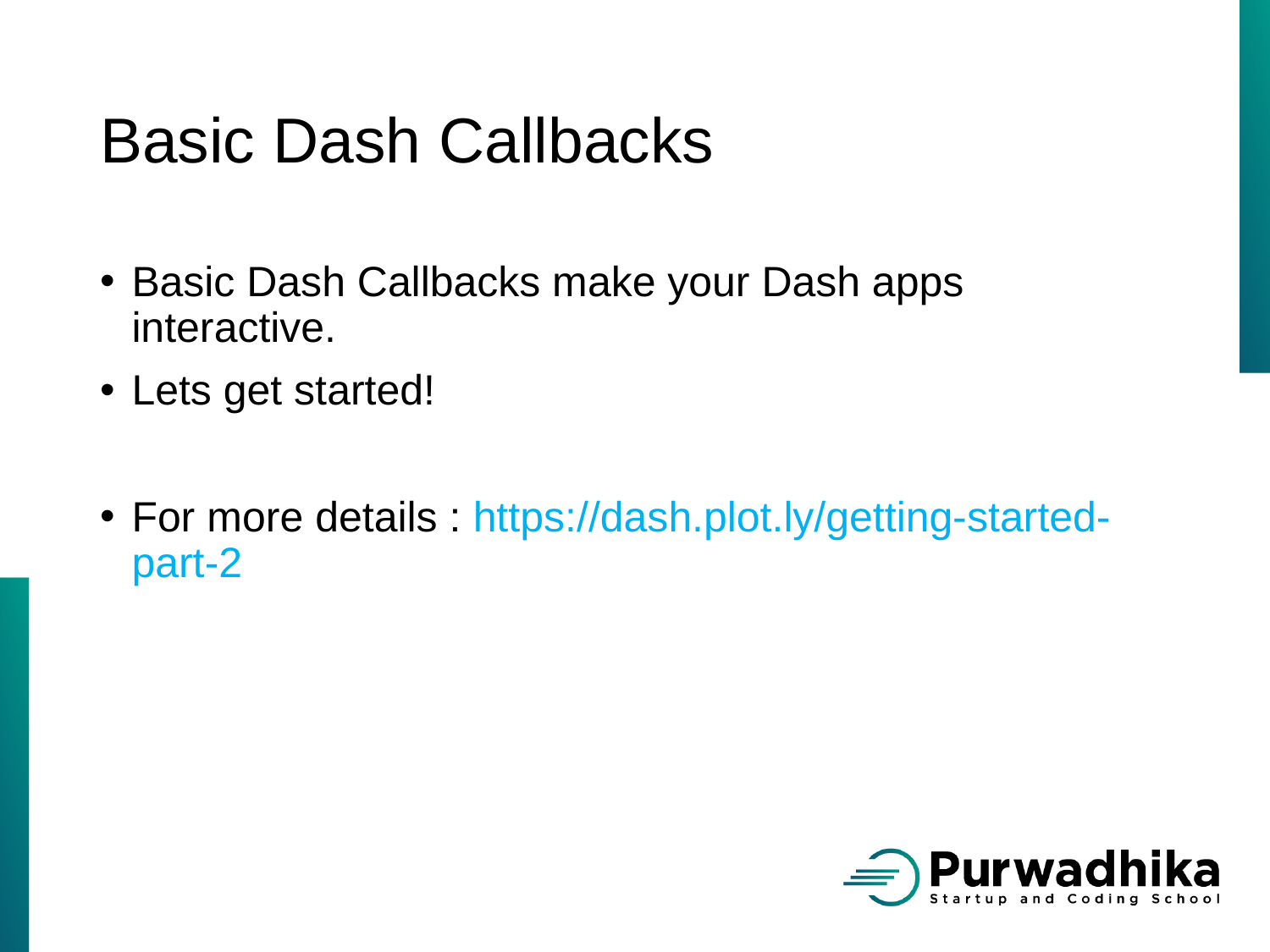

# Basic Dash Callbacks
Basic Dash Callbacks make your Dash apps interactive.
Lets get started!

For more details : https://dash.plot.ly/getting-started-part-2